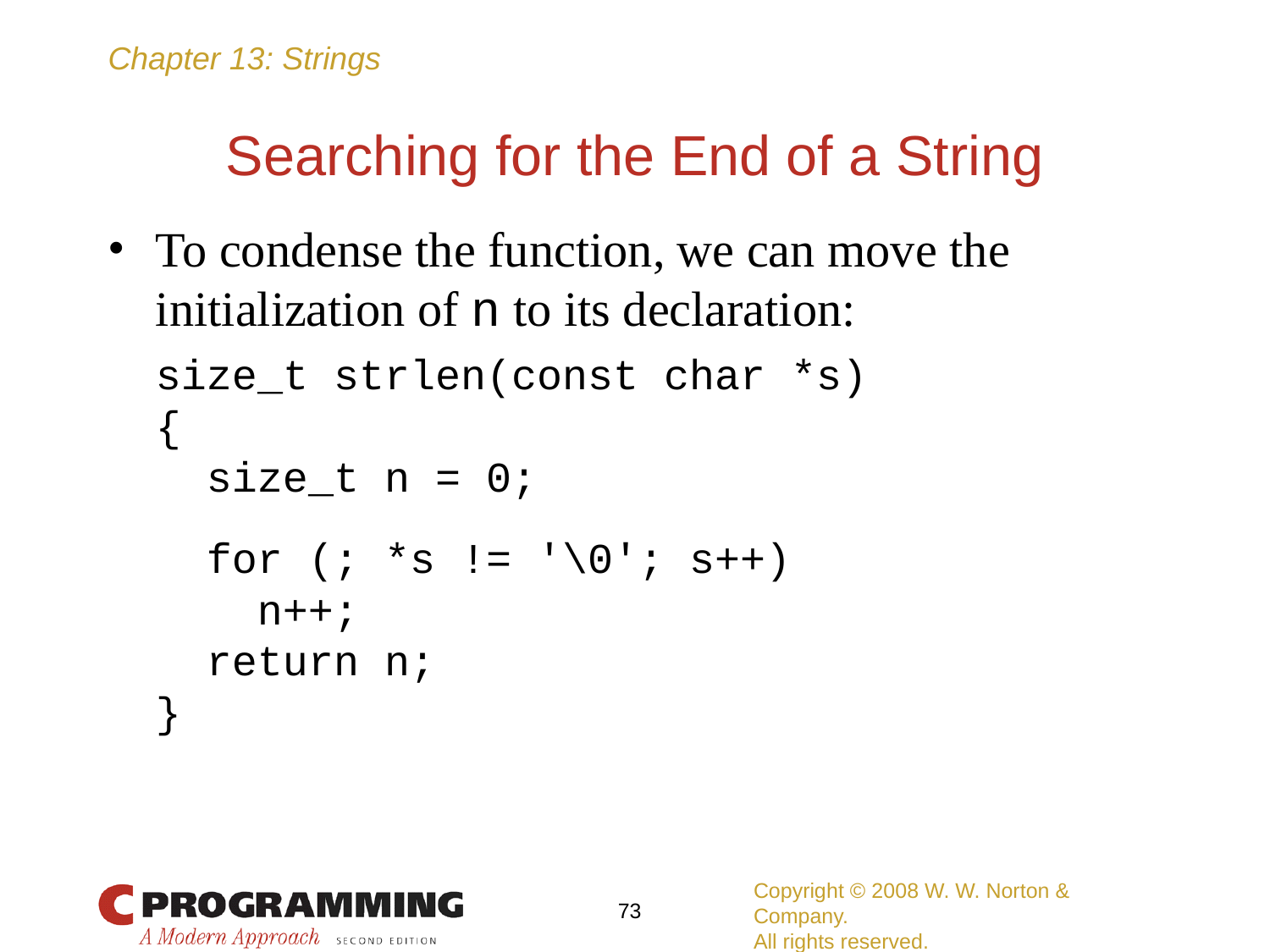

# Searching for the End of a String
To condense the function, we can move the initialization of n to its declaration:
	size_t strlen(const char *s)
	{
	  size_t n = 0;

	  for (; *s != '\0'; s++)
	    n++;
	  return n;
	}
Copyright © 2008 W. W. Norton & Company.
All rights reserved.
73